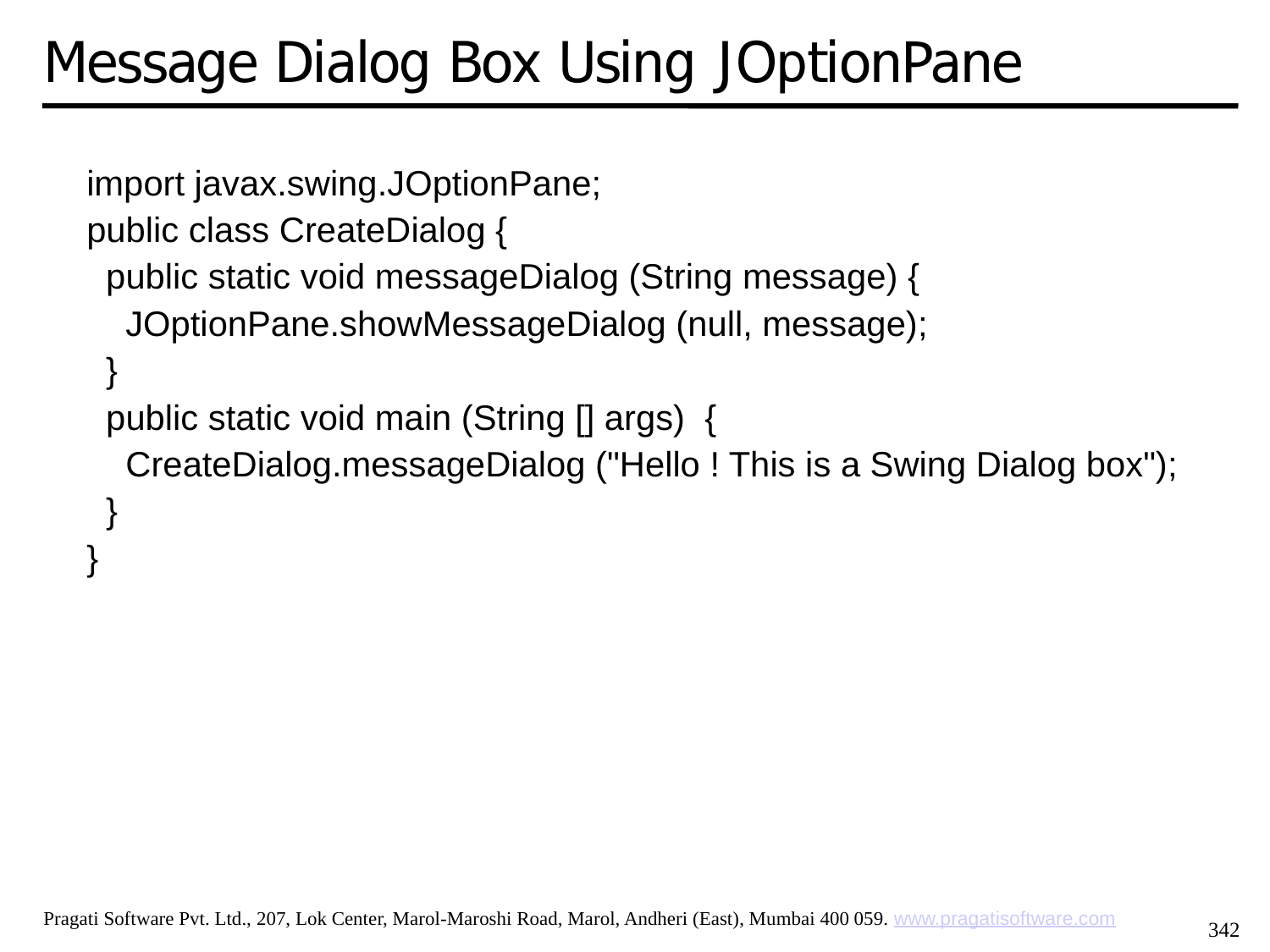

Message Dialog Box Using JOptionPane
import javax.swing.JOptionPane;
public class CreateDialog {
  public static void messageDialog (String message) {
    JOptionPane.showMessageDialog (null, message);
  }
  public static void main (String [] args)  {
    CreateDialog.messageDialog ("Hello ! This is a Swing Dialog box");
  }
}